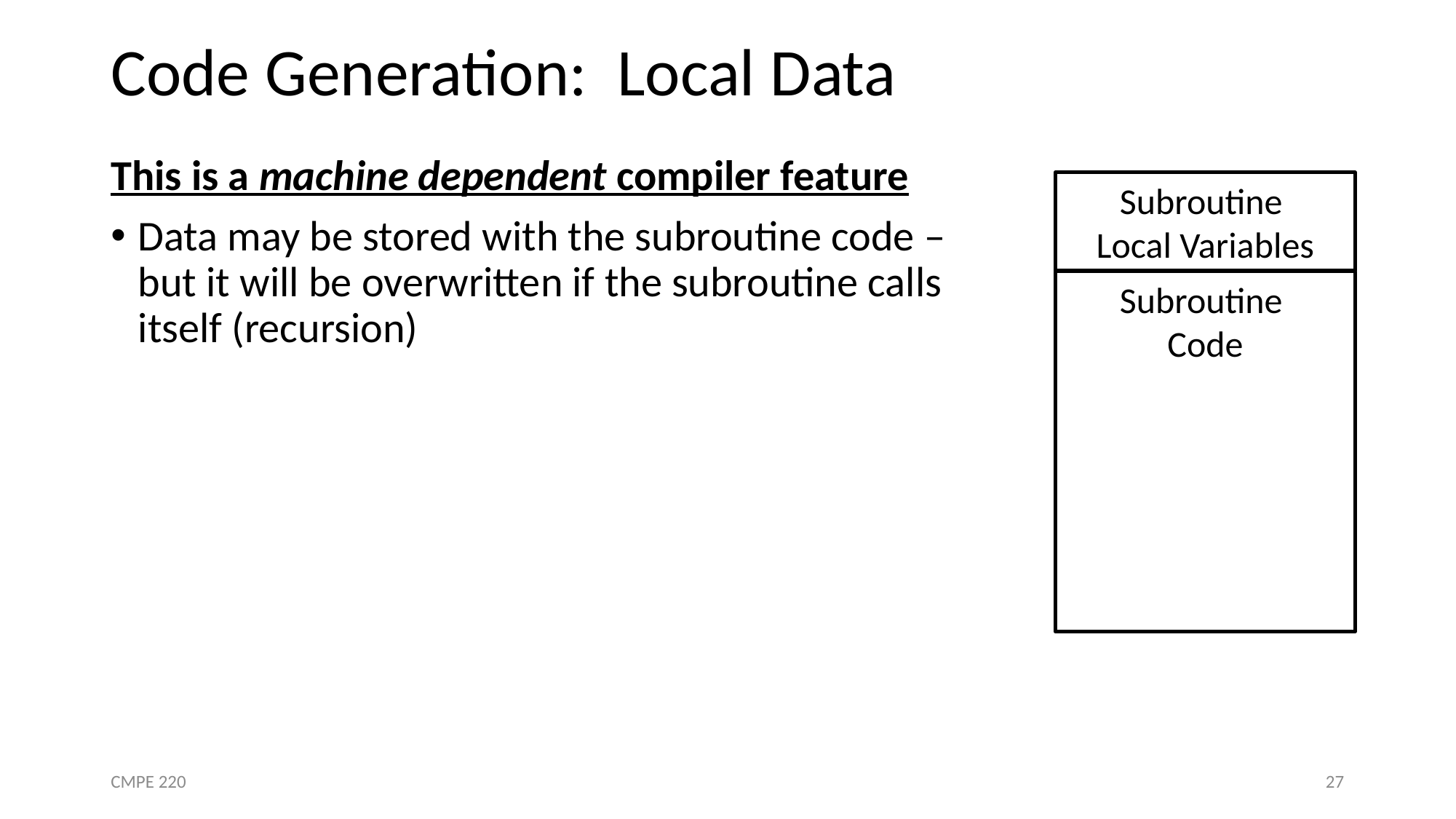

# Code Generation:  Local Data
This is a machine dependent compiler feature
Data may be stored with the subroutine code – but it will be overwritten if the subroutine calls itself (recursion)

Subroutine
Local Variables
Subroutine
Code

CMPE 220
27